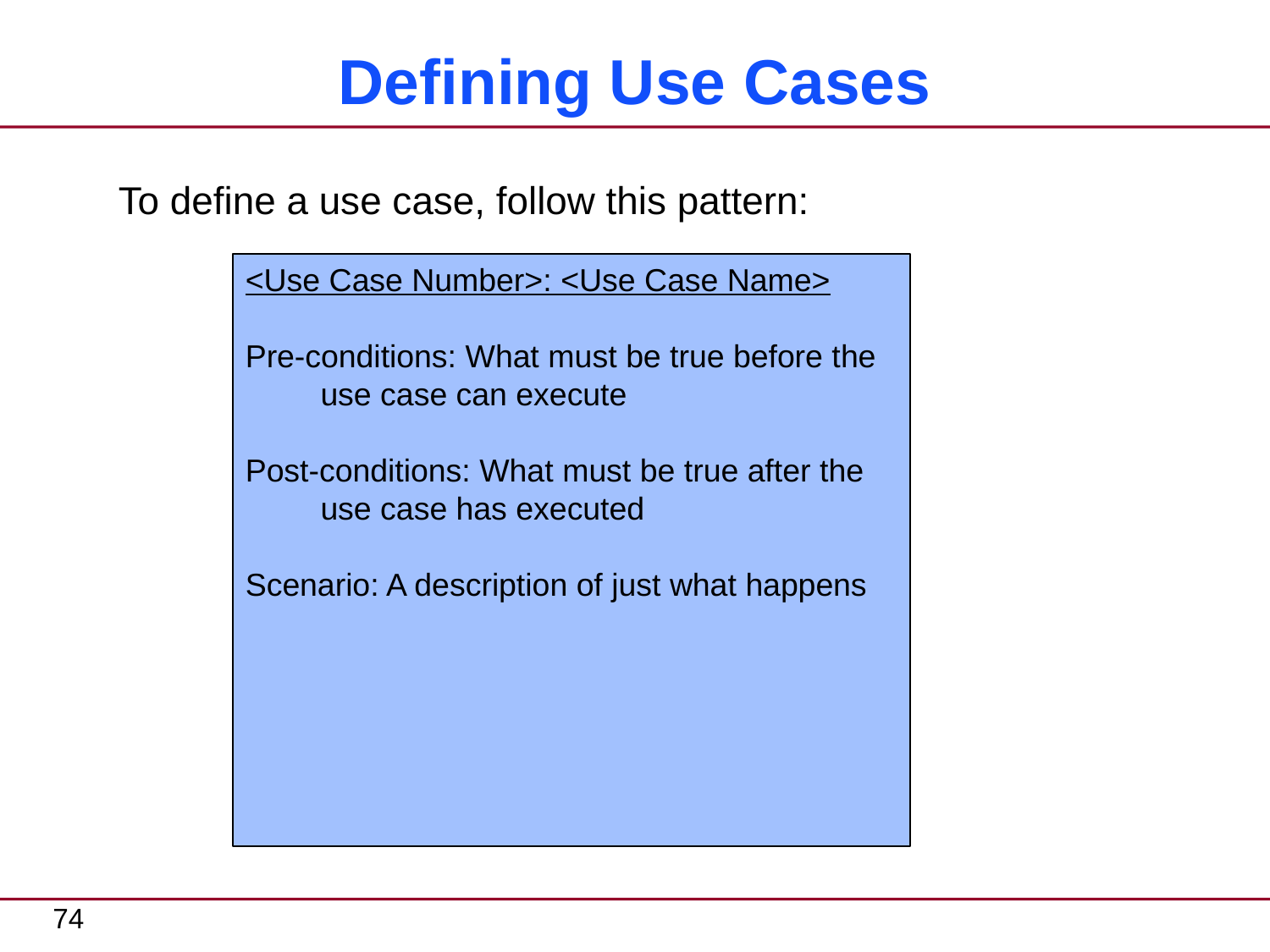

# Defining Use Cases
To define a use case, follow this pattern:
<Use Case Number>: <Use Case Name>

Pre-conditions: What must be true before the use case can execute

Post-conditions: What must be true after the use case has executed

Scenario: A description of just what happens